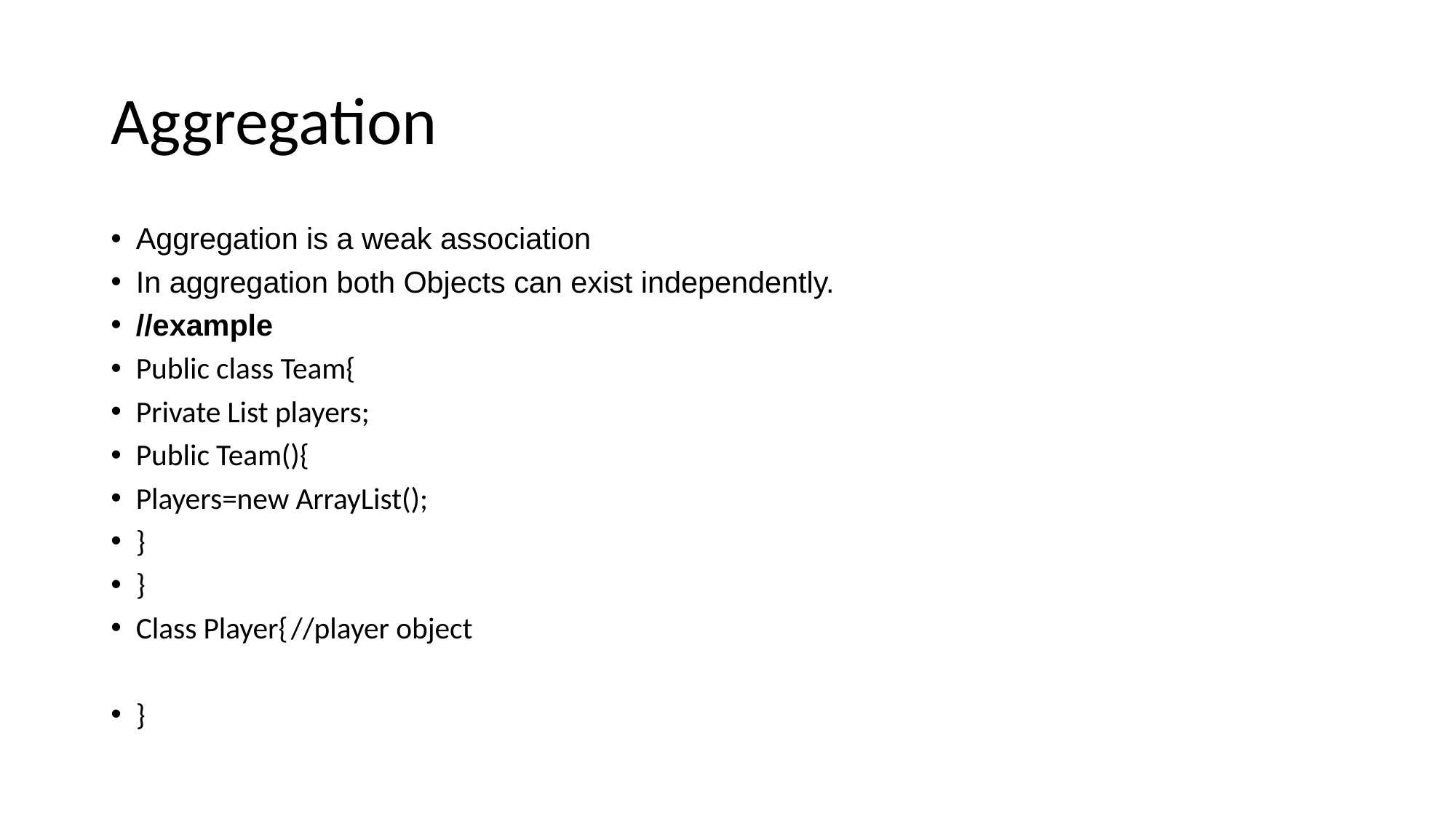

# Aggregation
Aggregation is a weak association
In aggregation both Objects can exist independently.
//example
Public class Team{
Private List players;
Public Team(){
Players=new ArrayList();
}
}
Class Player{	//player object

}